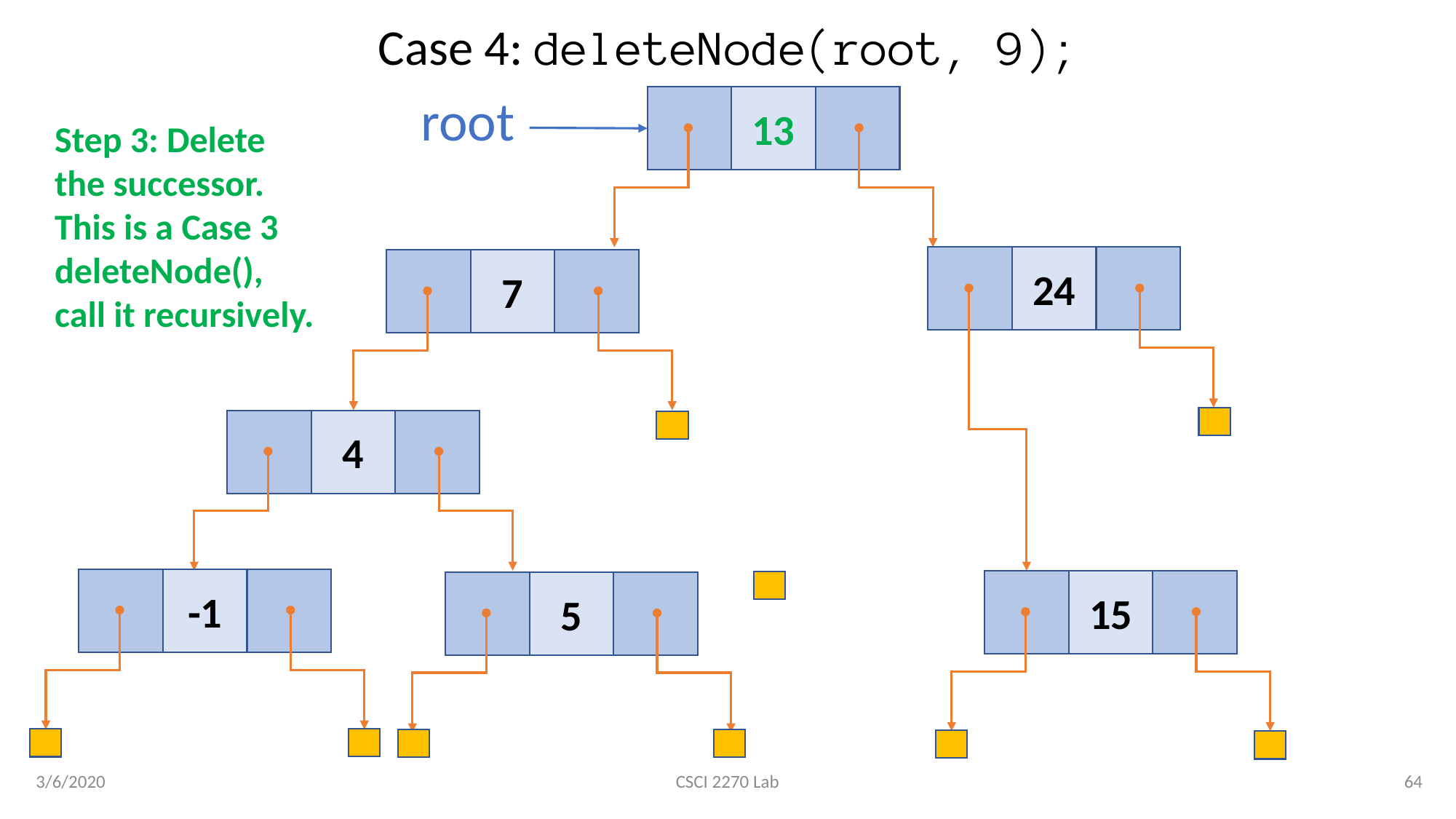

# Case 4: deleteNode(root, 9);
root

13

Step 3: Delete the successor. This is a Case 3 deleteNode(), call it recursively.

24

7

4

-1

15

5

3/6/2020
64
CSCI 2270 Lab